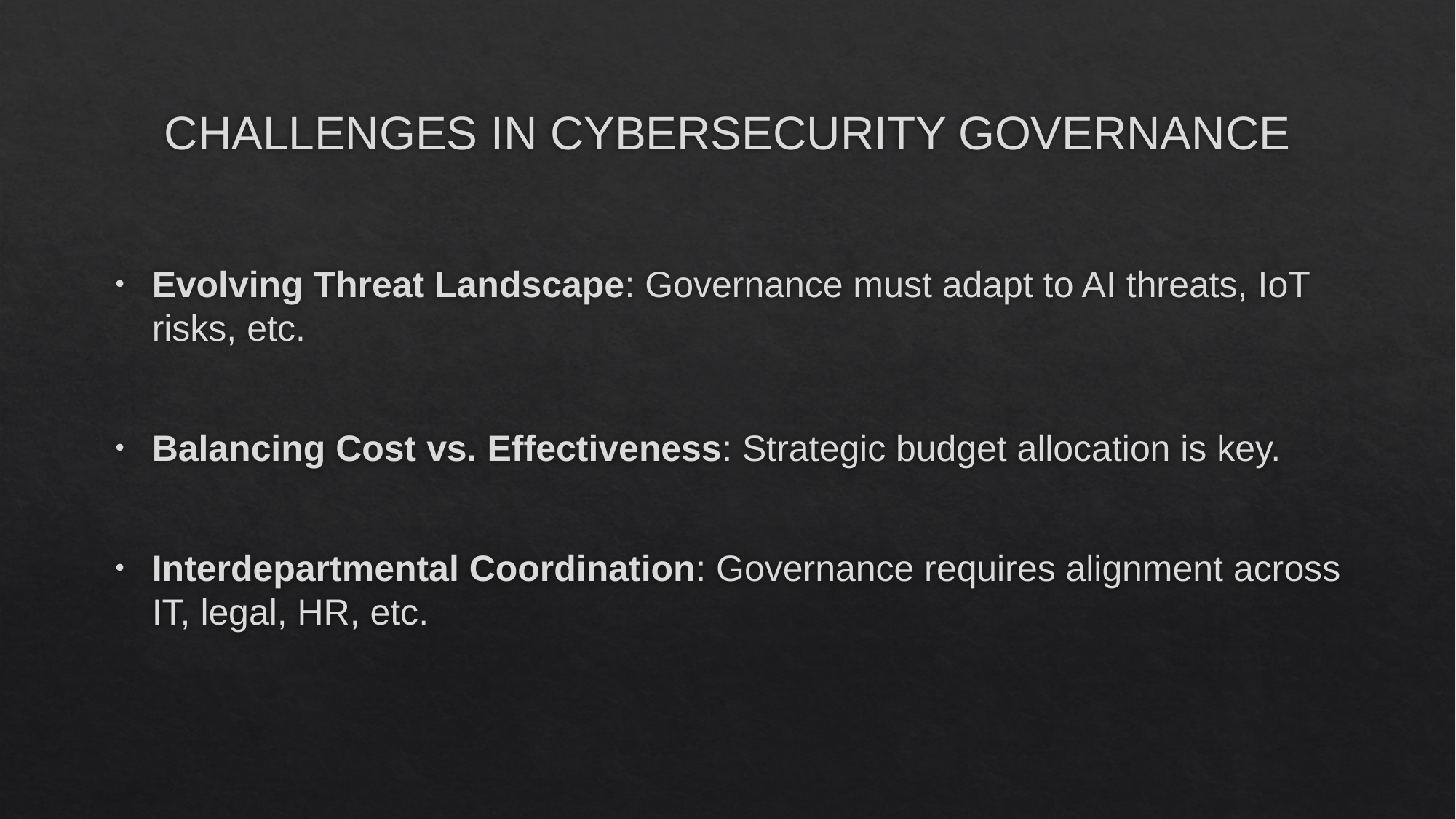

# CHALLENGES IN CYBERSECURITY GOVERNANCE
Evolving Threat Landscape: Governance must adapt to AI threats, IoT risks, etc.

Balancing Cost vs. Effectiveness: Strategic budget allocation is key.

Interdepartmental Coordination: Governance requires alignment across IT, legal, HR, etc.